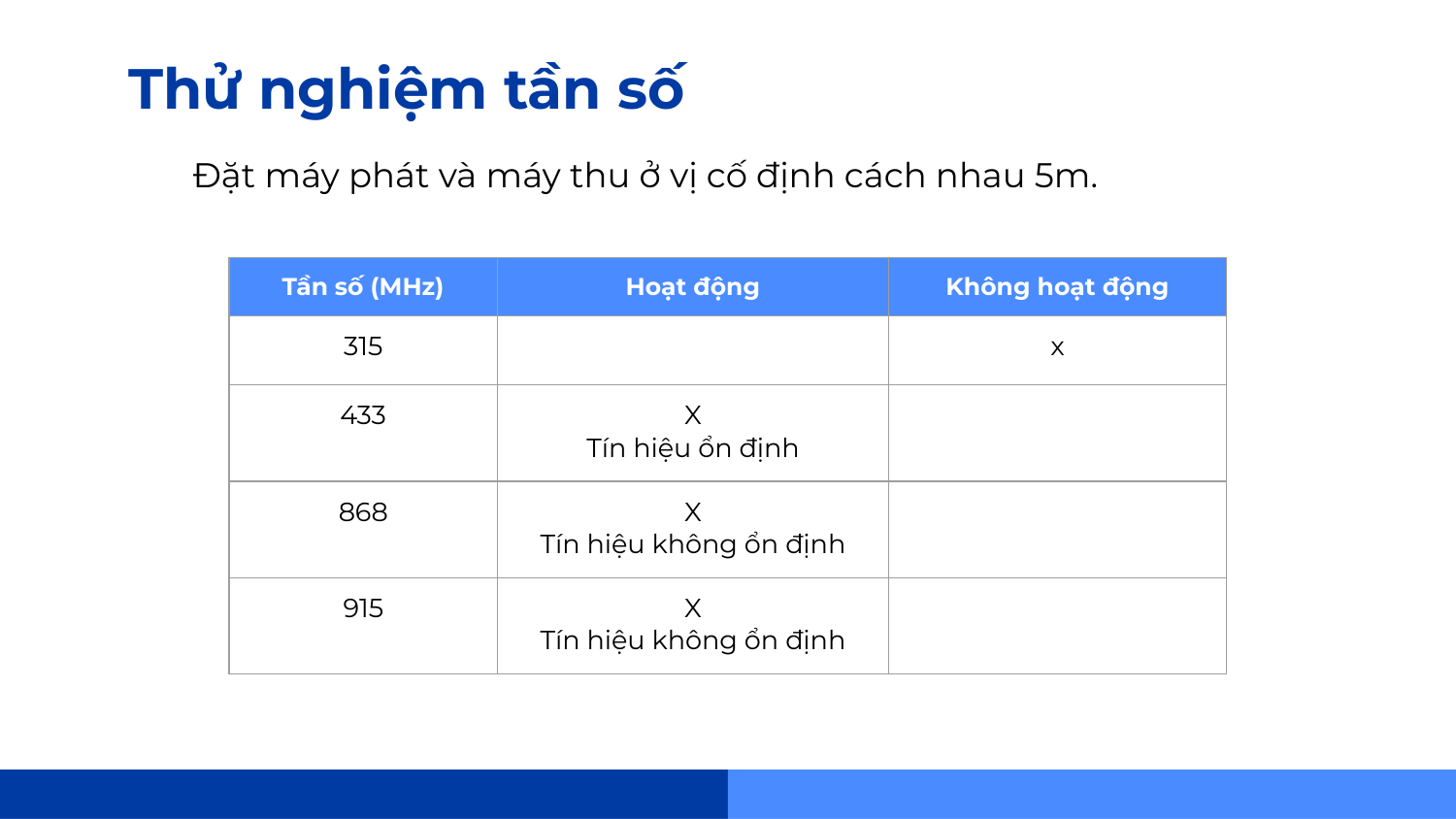

# Thử nghiệm tần số
Đặt máy phát và máy thu ở vị cố định cách nhau 5m.
| Tần số (MHz) | Hoạt động | Không hoạt động |
| --- | --- | --- |
| 315 |  | x |
| 433 | X Tín hiệu ổn định |  |
| 868 | X Tín hiệu không ổn định |  |
| 915 | X Tín hiệu không ổn định |  |